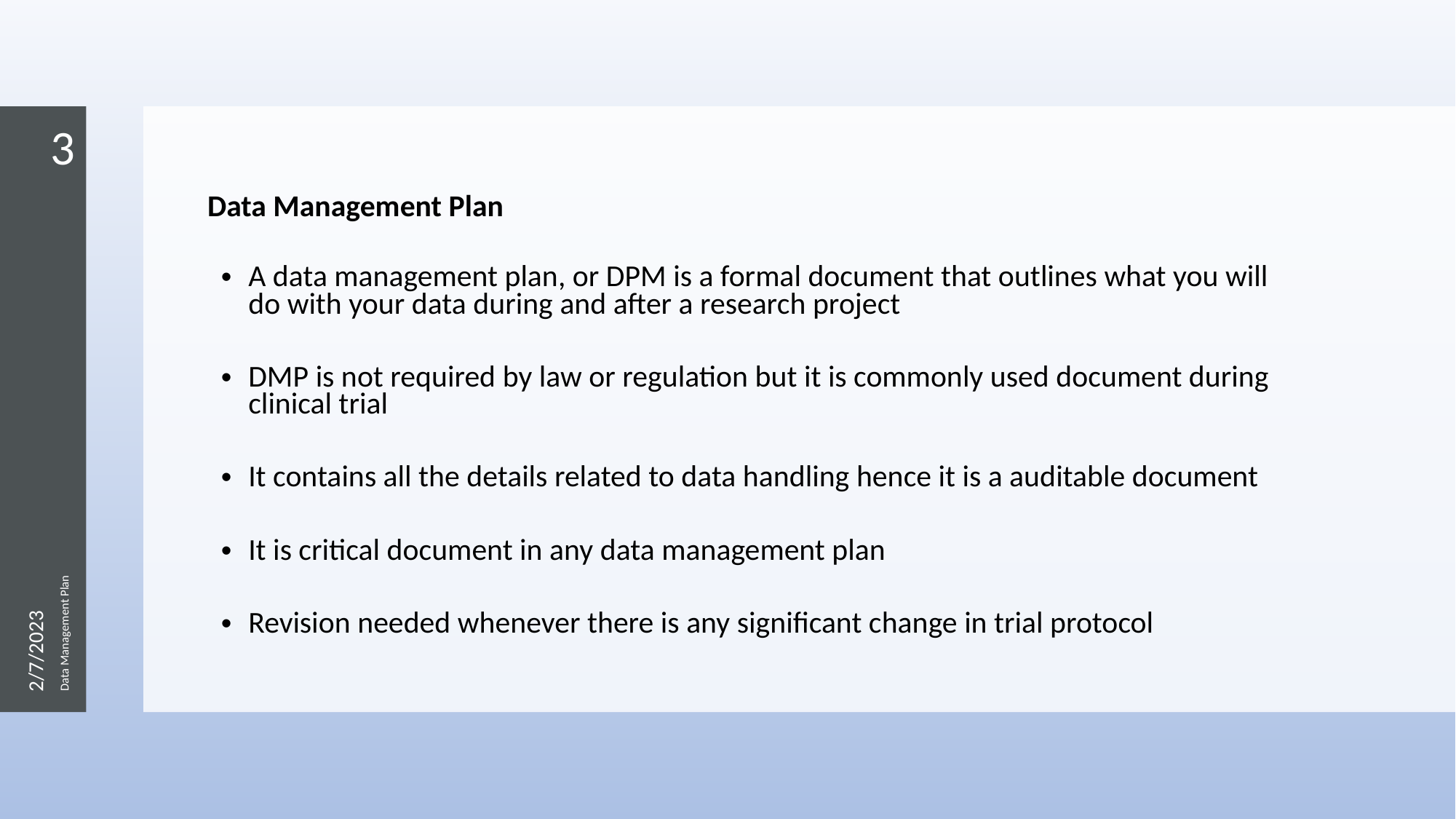

3
Data Management Plan

A data management plan, or DPM is a formal document that outlines what you will do with your data during and after a research project

DMP is not required by law or regulation but it is commonly used document during clinical trial

It contains all the details related to data handling hence it is a auditable document

It is critical document in any data management plan

Revision needed whenever there is any significant change in trial protocol

2/7/2023
Data Management Plan